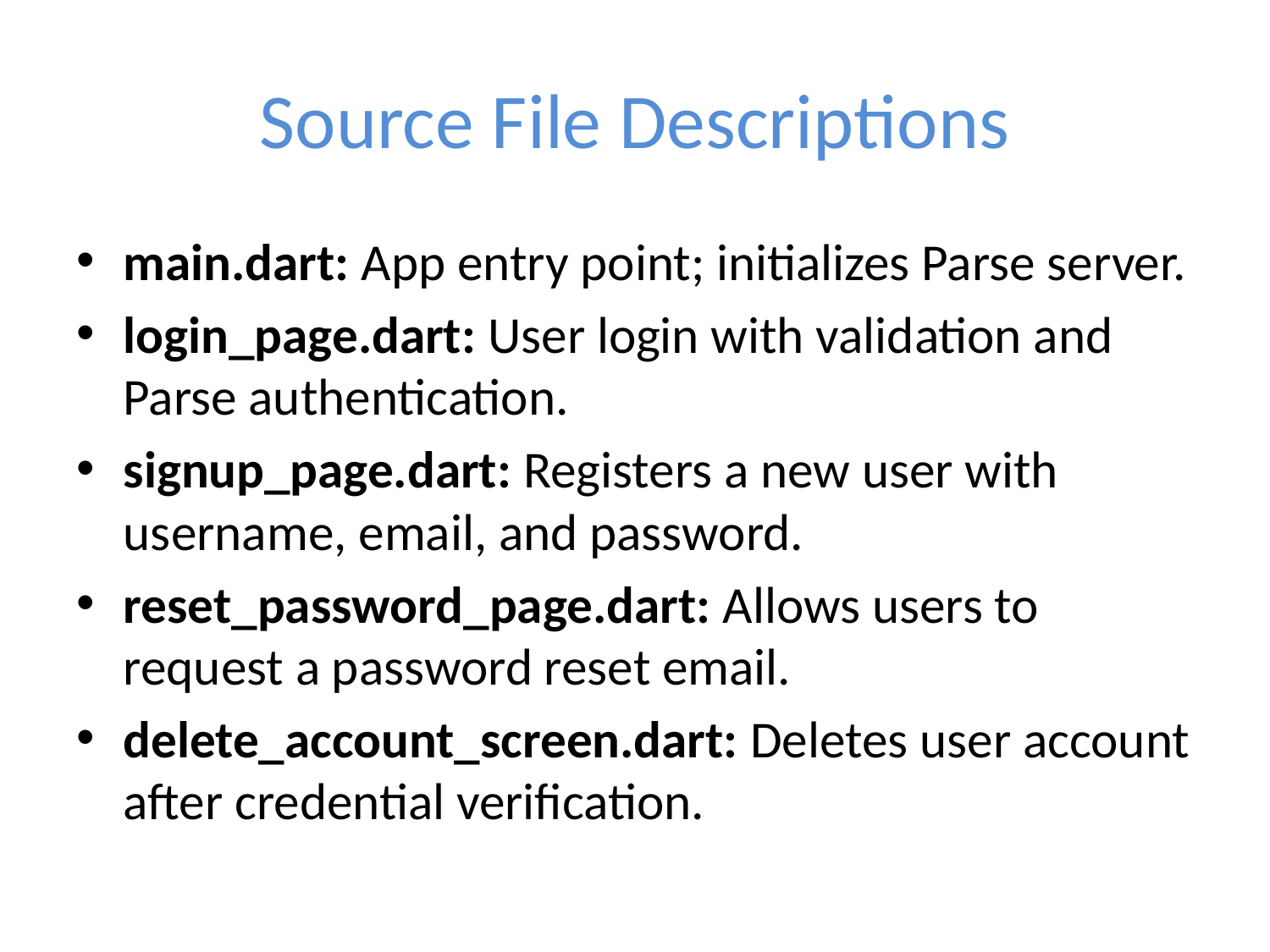

# Source File Descriptions
main.dart: App entry point; initializes Parse server.
login_page.dart: User login with validation and Parse authentication.
signup_page.dart: Registers a new user with username, email, and password.
reset_password_page.dart: Allows users to request a password reset email.
delete_account_screen.dart: Deletes user account after credential verification.